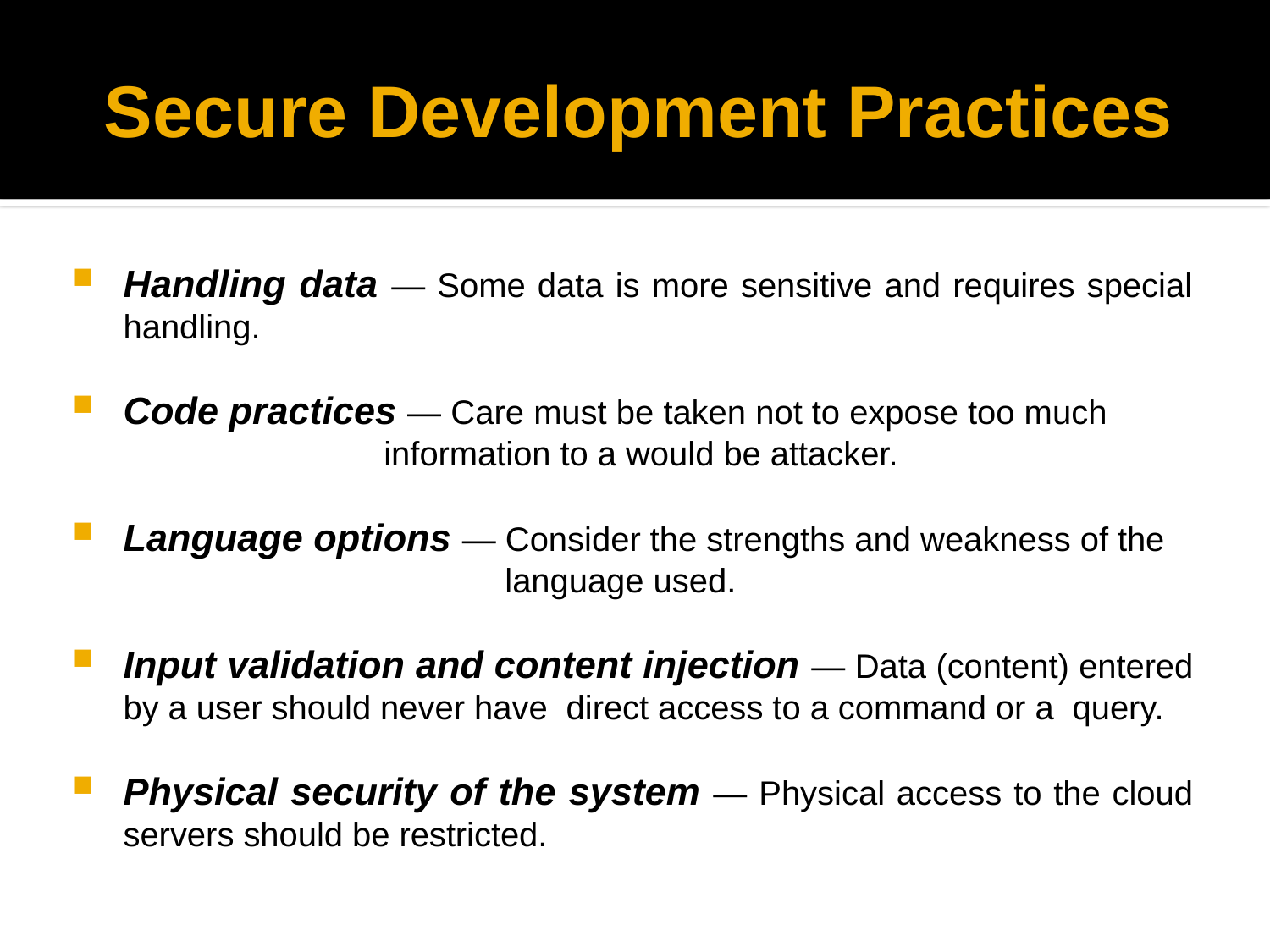

# Secure Development Practices
Handling data — Some data is more sensitive and requires special handling.

Code practices — Care must be taken not to expose too much                                      information to a would be attacker.

Language options — Consider the strengths and weakness of the                                             language used.

Input validation and content injection — Data (content) entered by a user should never have  direct access to a command or a  query.

Physical security of the system — Physical access to the cloud servers should be restricted.